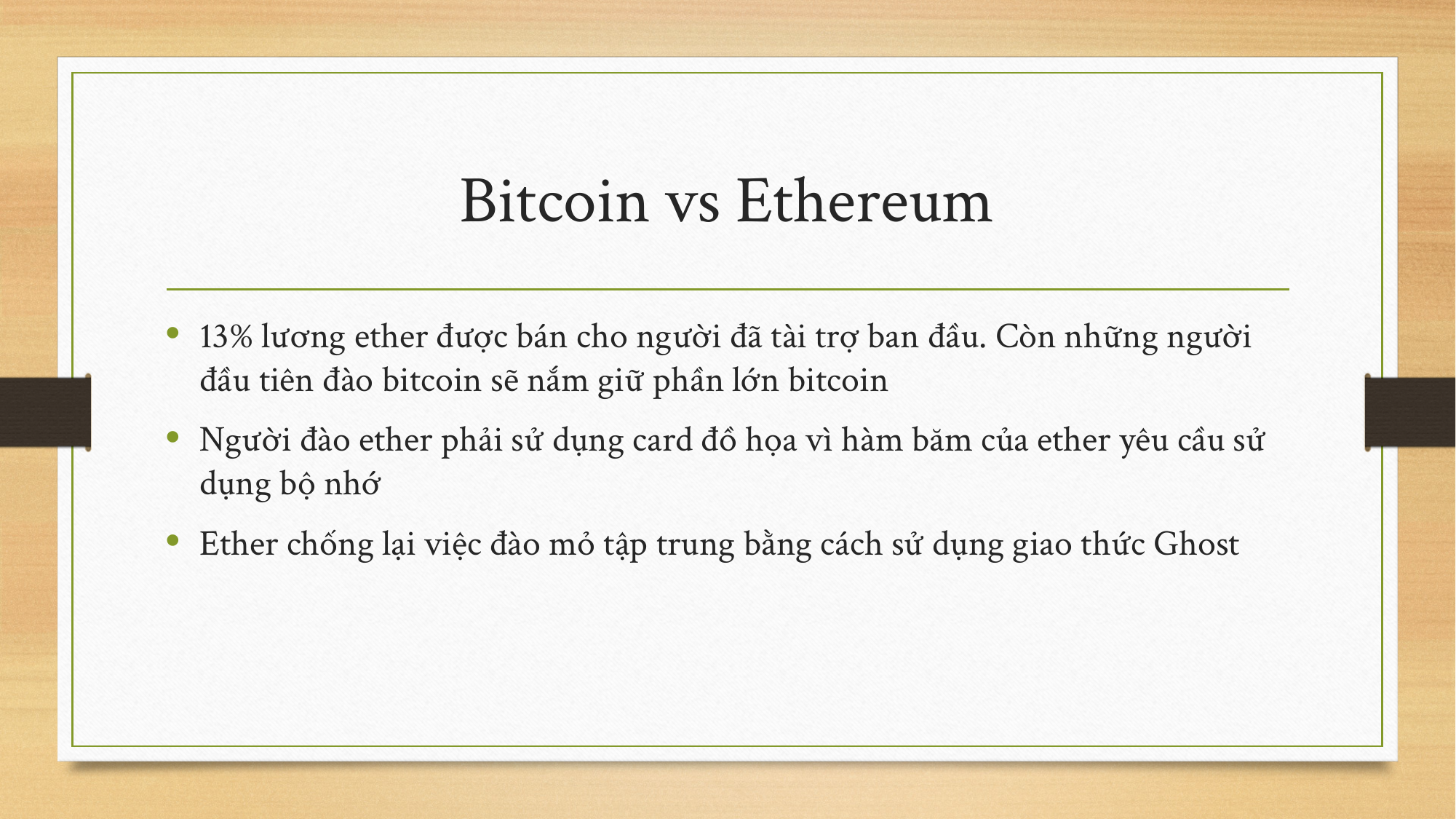

# Bitcoin vs Ethereum
13% lương ether được bán cho người đã tài trợ ban đầu. Còn những người đầu tiên đào bitcoin sẽ nắm giữ phần lớn bitcoin
Người đào ether phải sử dụng card đồ họa vì hàm băm của ether yêu cầu sử dụng bộ nhớ
Ether chống lại việc đào mỏ tập trung bằng cách sử dụng giao thức Ghost